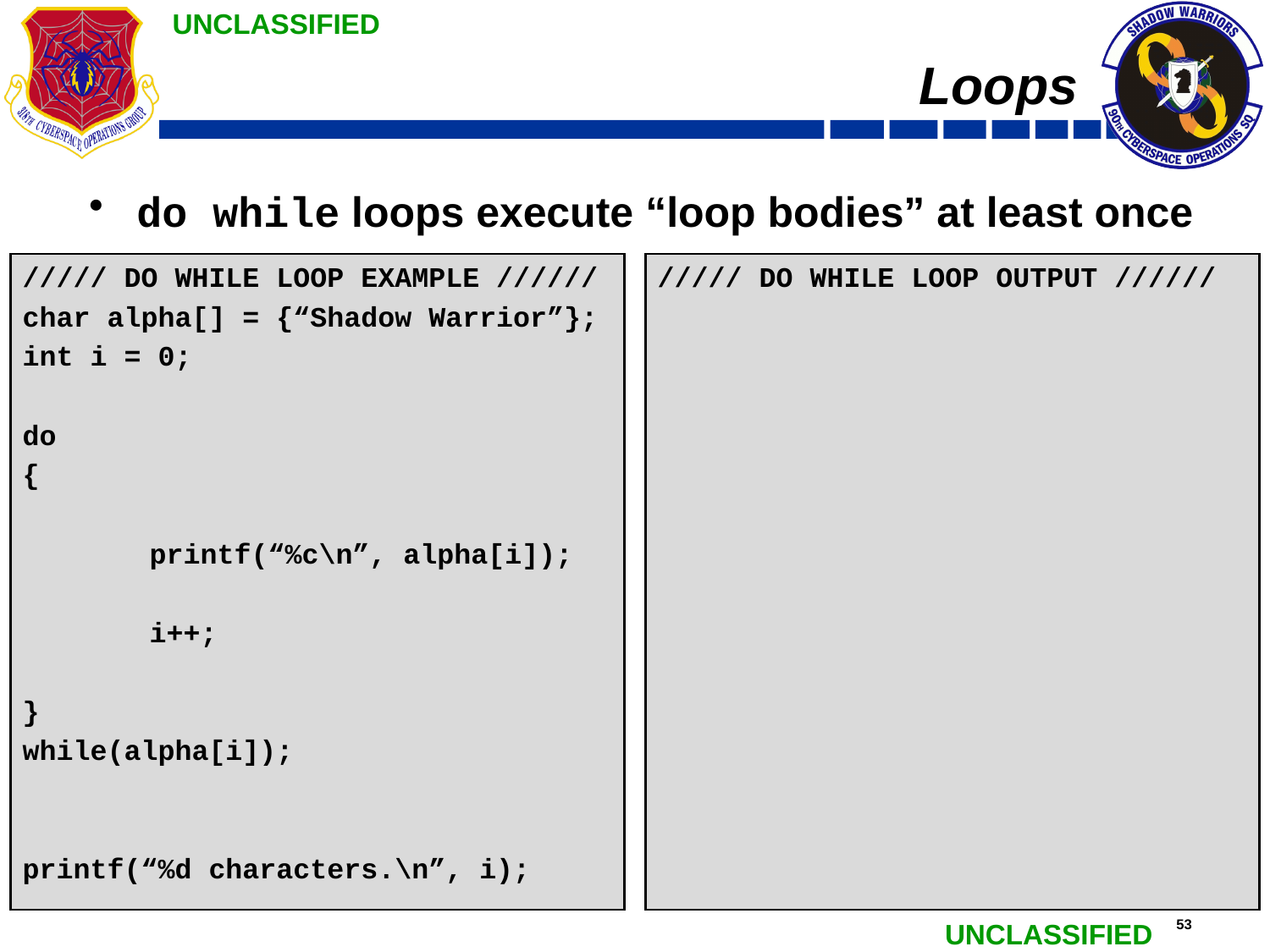

# Loops
do while loops execute “loop bodies” at least once
///// DO WHILE LOOP EXAMPLE //////
char alpha[] = {“Shadow Warrior”};
int i = 0; // Counting variable

do
{	// Execute this…
	// Print one array element
	printf(“%c\n”, alpha[i]);
	// Increment the counter
	i++;
	// Is alpha[i] != 0?
}
while(alpha[i]); // Stops at null

// Print the number of iterations
printf(“%d characters.\n”, i);
///// DO WHILE LOOP EXAMPLE //////
char alpha[] = {“Shadow Warrior”};
int i = 0;

do
{

	printf(“%c\n”, alpha[i]);

	i++;

}
while(alpha[i]);

printf(“%d characters.\n”, i);

///// DO WHILE LOOP OUTPUT //////
S
h
a
d
o
w

W
a
r
r
i
o
r
14 characters.
///// DO WHILE LOOP OUTPUT //////